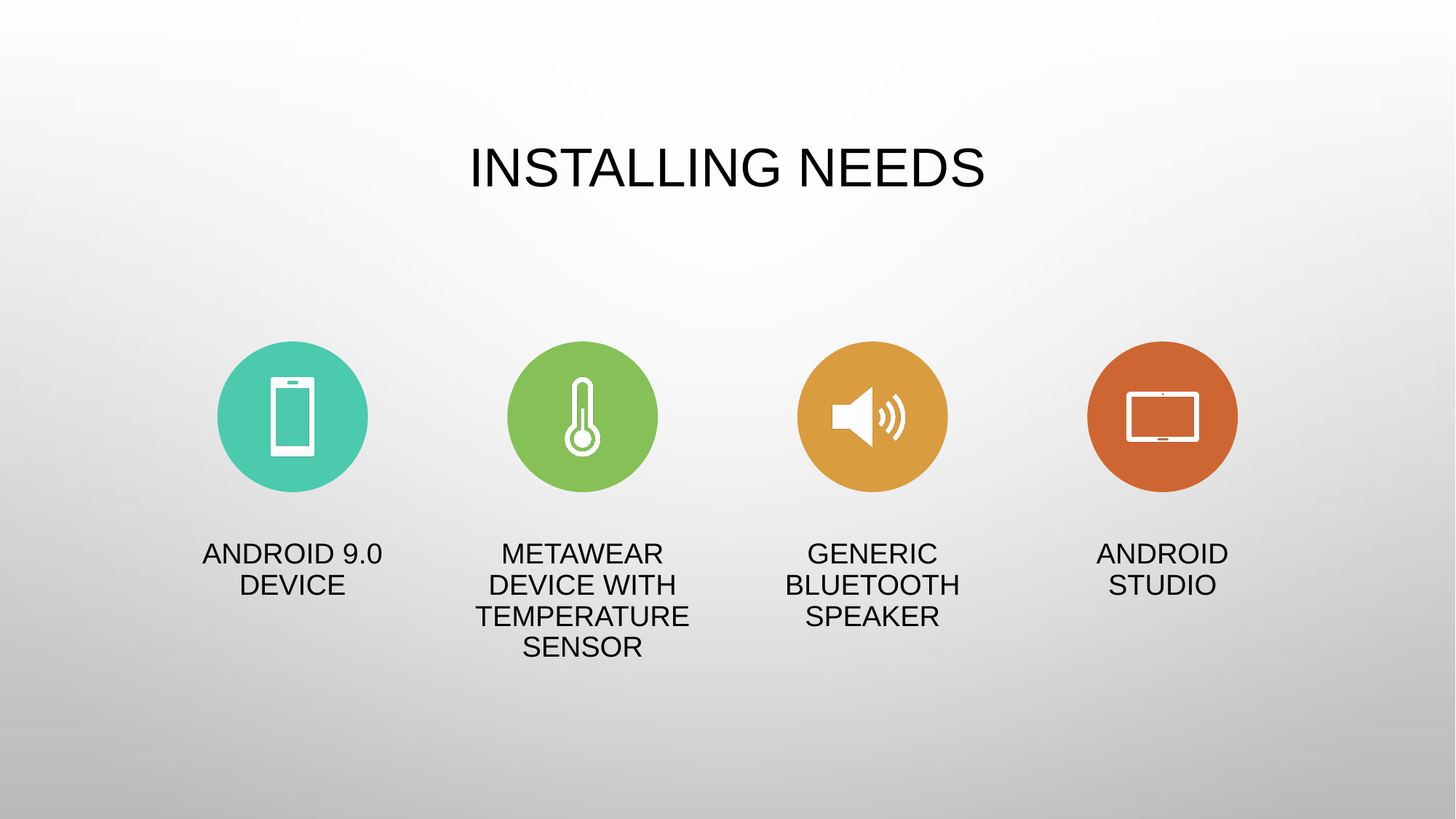

# Installing Needs
Android 9.0 device
MetaWear device with temperature sensor
Generic Bluetooth Speaker
Android Studio